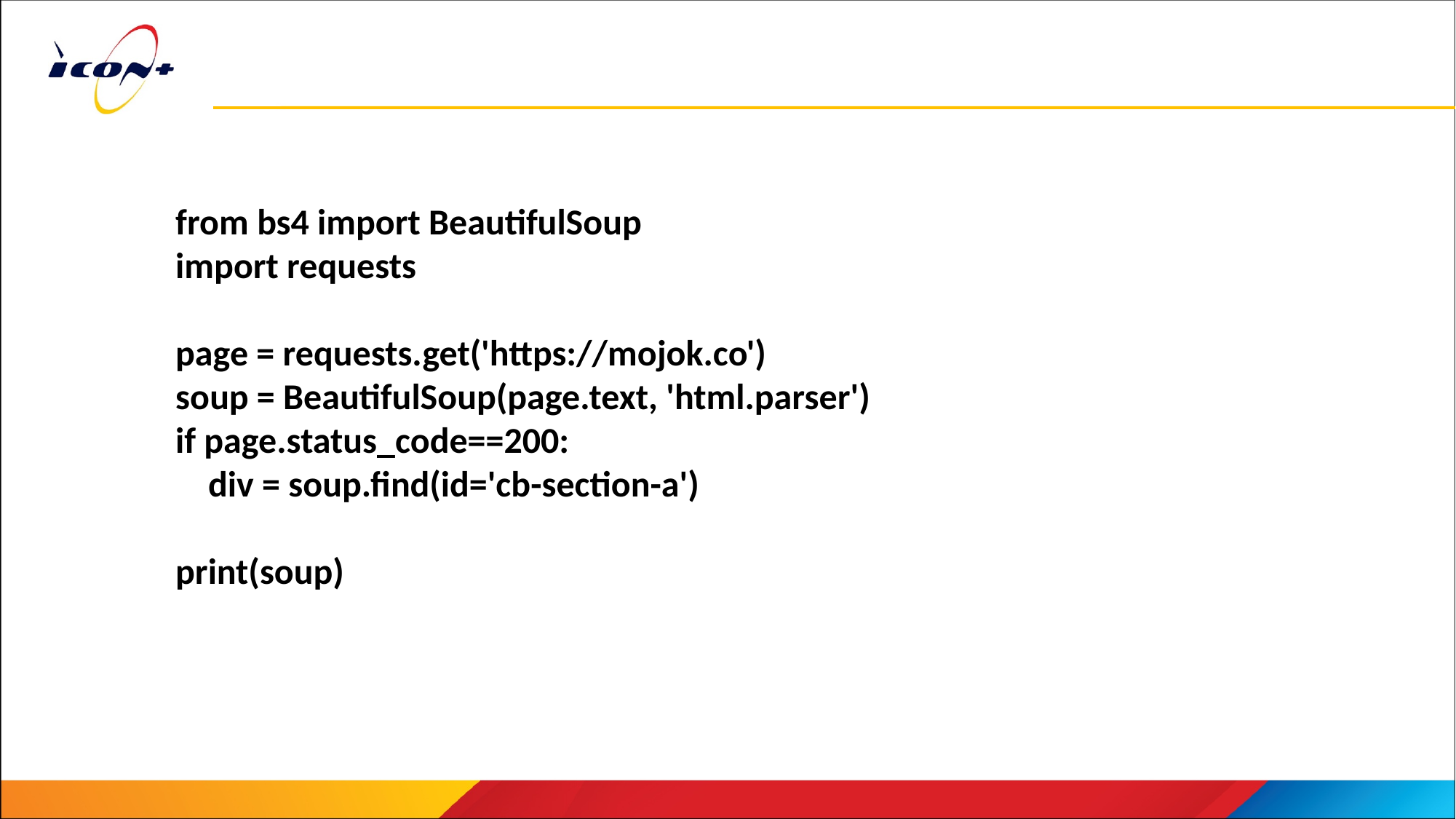

from bs4 import BeautifulSoup
import requests

page = requests.get('https://mojok.co')
soup = BeautifulSoup(page.text, 'html.parser')
if page.status_code==200:
    div = soup.find(id='cb-section-a')

print(soup)